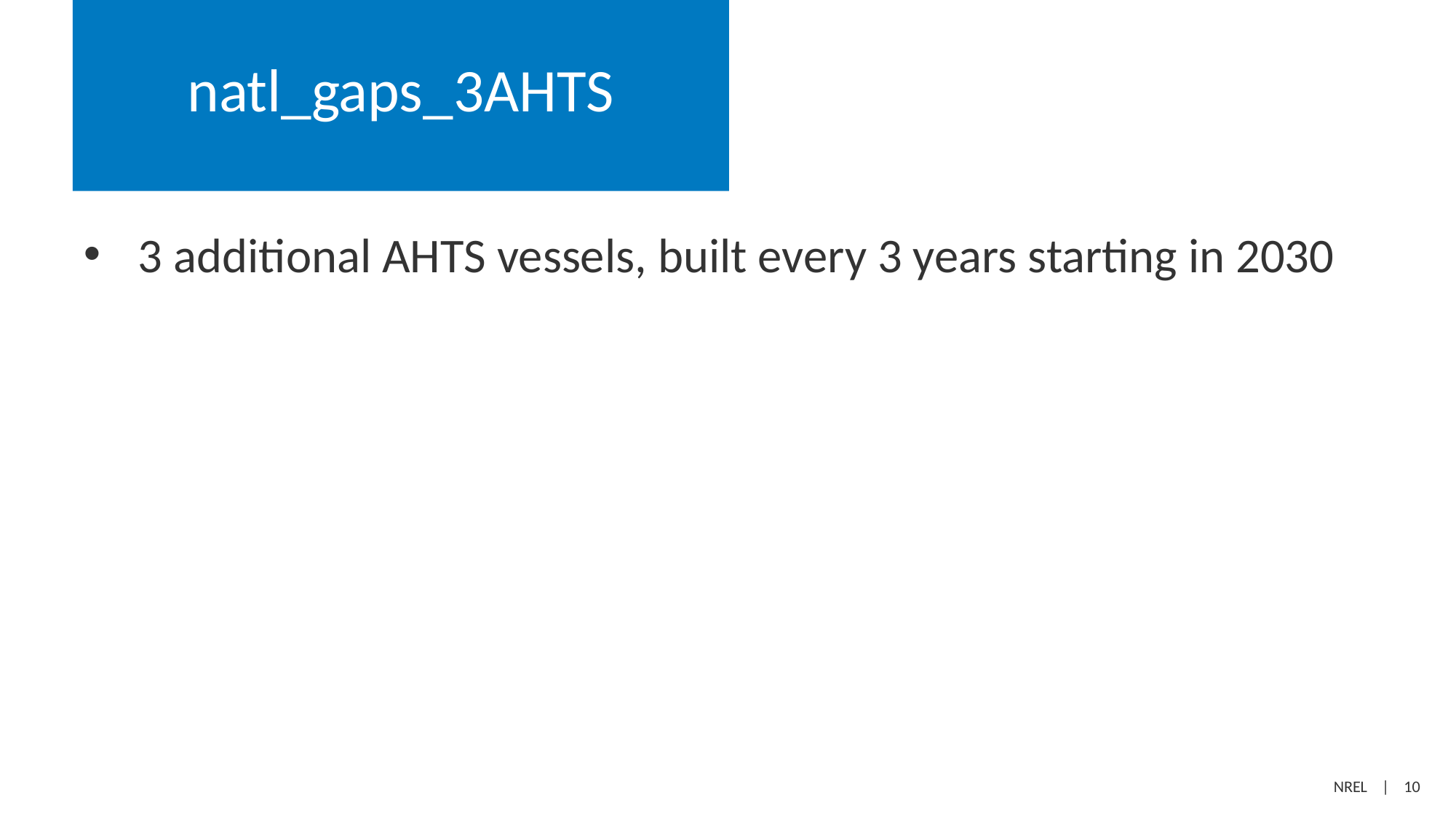

# natl_gaps_3AHTS
3 additional AHTS vessels, built every 3 years starting in 2030